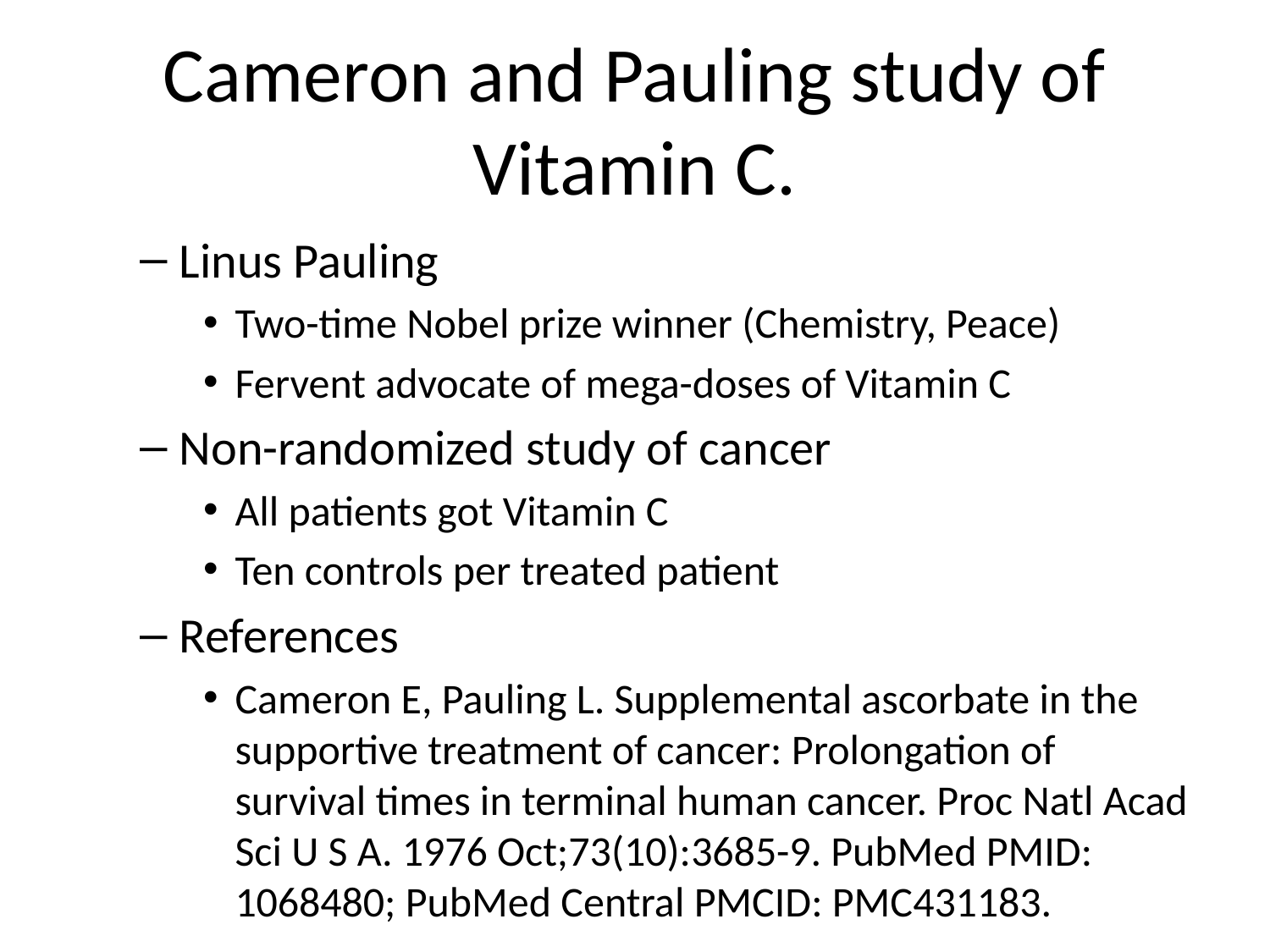

# Cameron and Pauling study of Vitamin C.
Linus Pauling
Two-time Nobel prize winner (Chemistry, Peace)
Fervent advocate of mega-doses of Vitamin C
Non-randomized study of cancer
All patients got Vitamin C
Ten controls per treated patient
References
Cameron E, Pauling L. Supplemental ascorbate in the supportive treatment of cancer: Prolongation of survival times in terminal human cancer. Proc Natl Acad Sci U S A. 1976 Oct;73(10):3685-9. PubMed PMID: 1068480; PubMed Central PMCID: PMC431183.